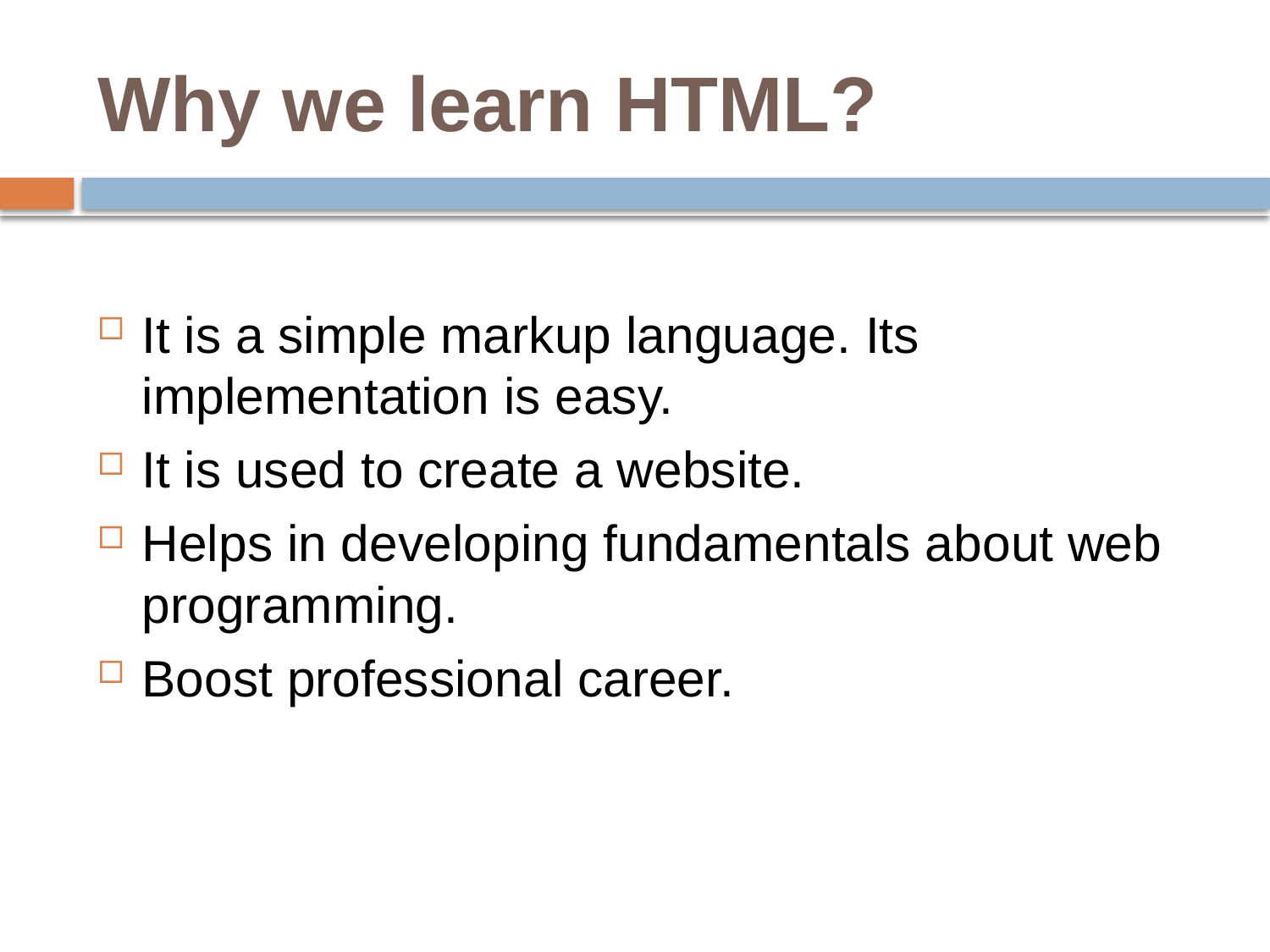

# Why we learn HTML?

It is a simple markup language. Its implementation is easy.
It is used to create a website.
Helps in developing fundamentals about web programming.
Boost professional career.